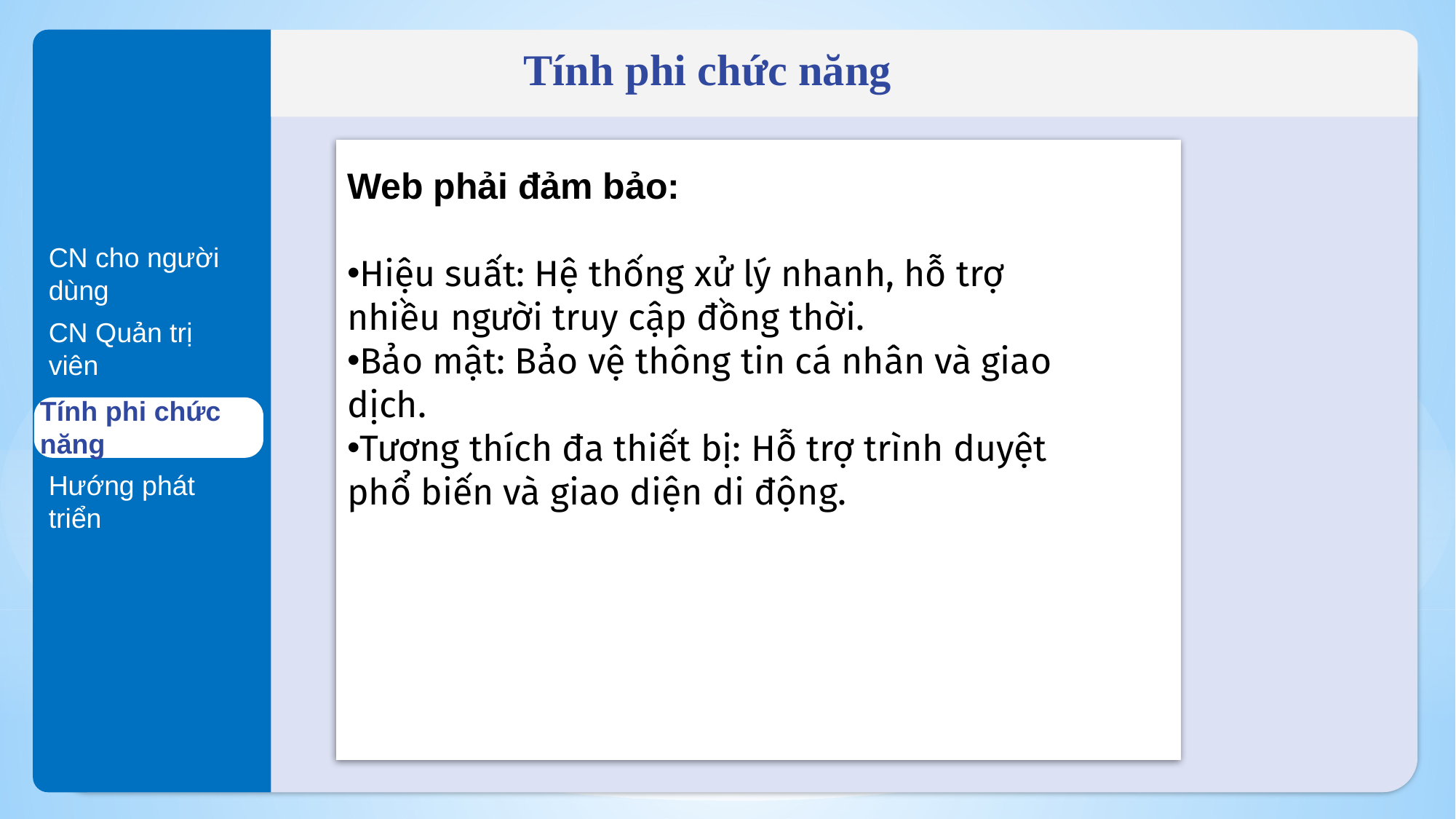

Tính phi chức năng

Web phải đảm bảo:

Hiệu suất: Hệ thống xử lý nhanh, hỗ trợ nhiều người truy cập đồng thời.
Bảo mật: Bảo vệ thông tin cá nhân và giao dịch.
Tương thích đa thiết bị: Hỗ trợ trình duyệt phổ biến và giao diện di động.
CN cho người dùng
CN Quản trị viên
Tính phi chức năng

Hướng phát triển